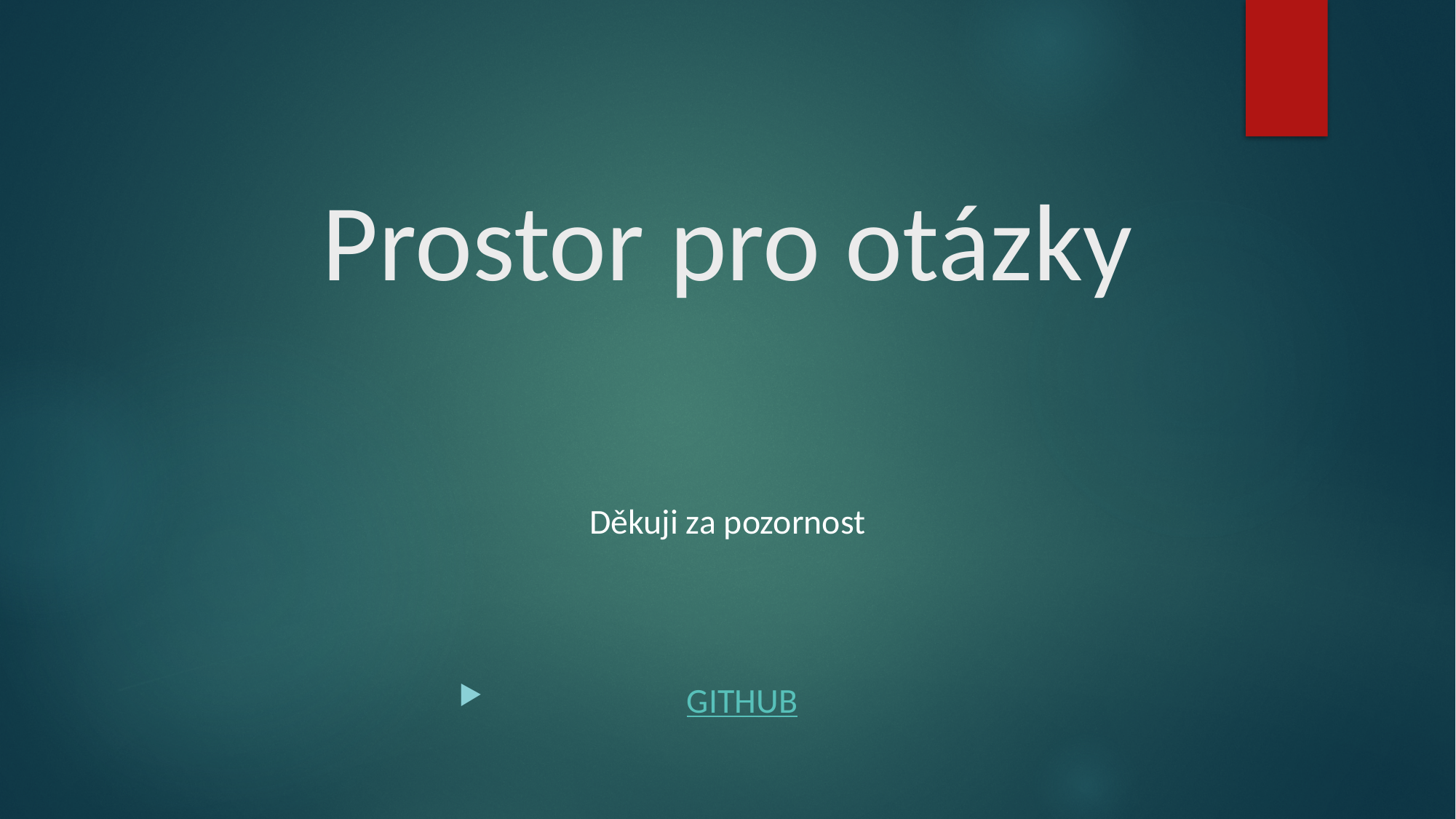

# Prostor pro otázky
Děkuji za pozornost

GITHUB